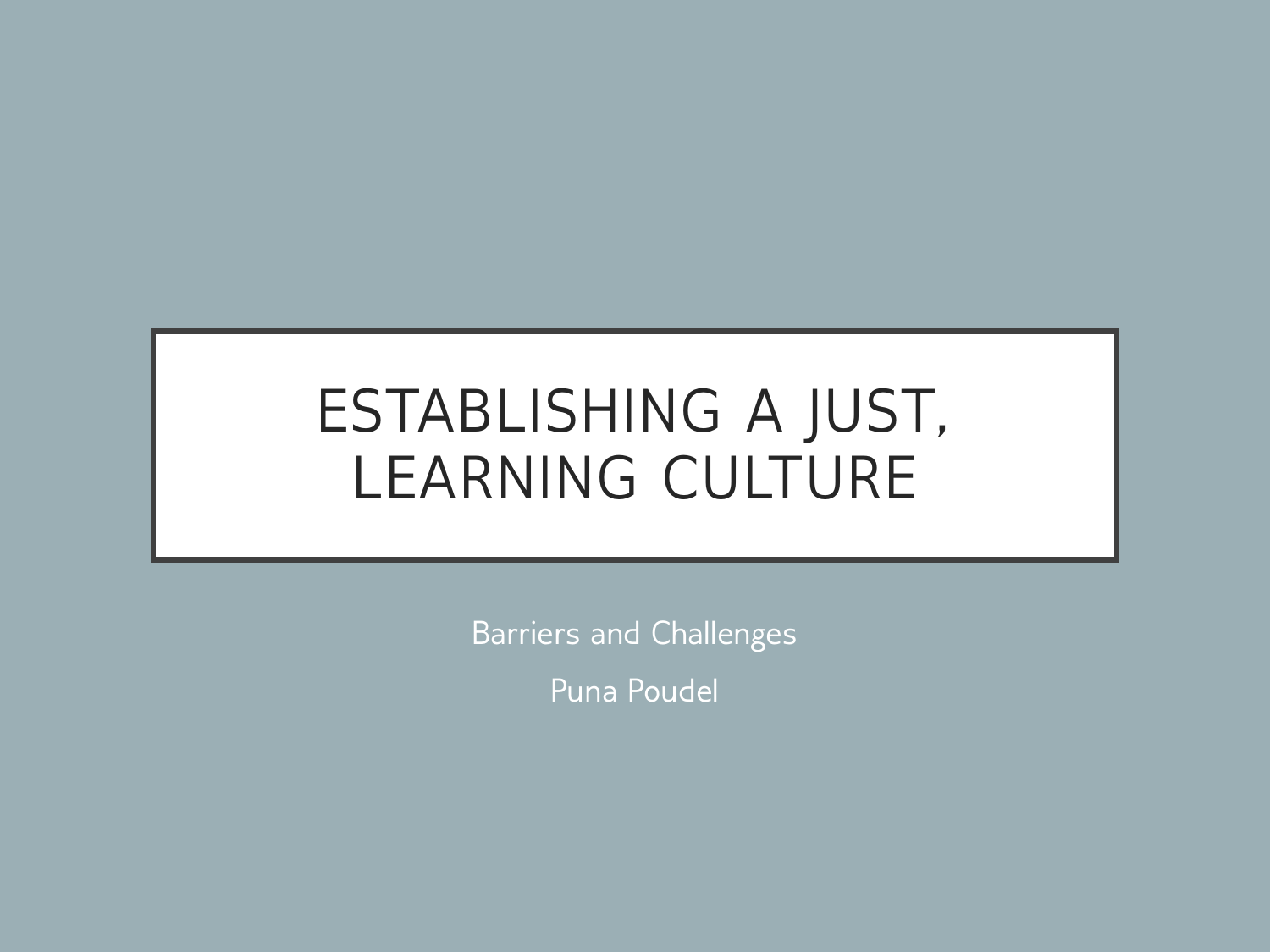

# Establishing a Just, Learning Culture
Barriers and Challenges
Puna Poudel